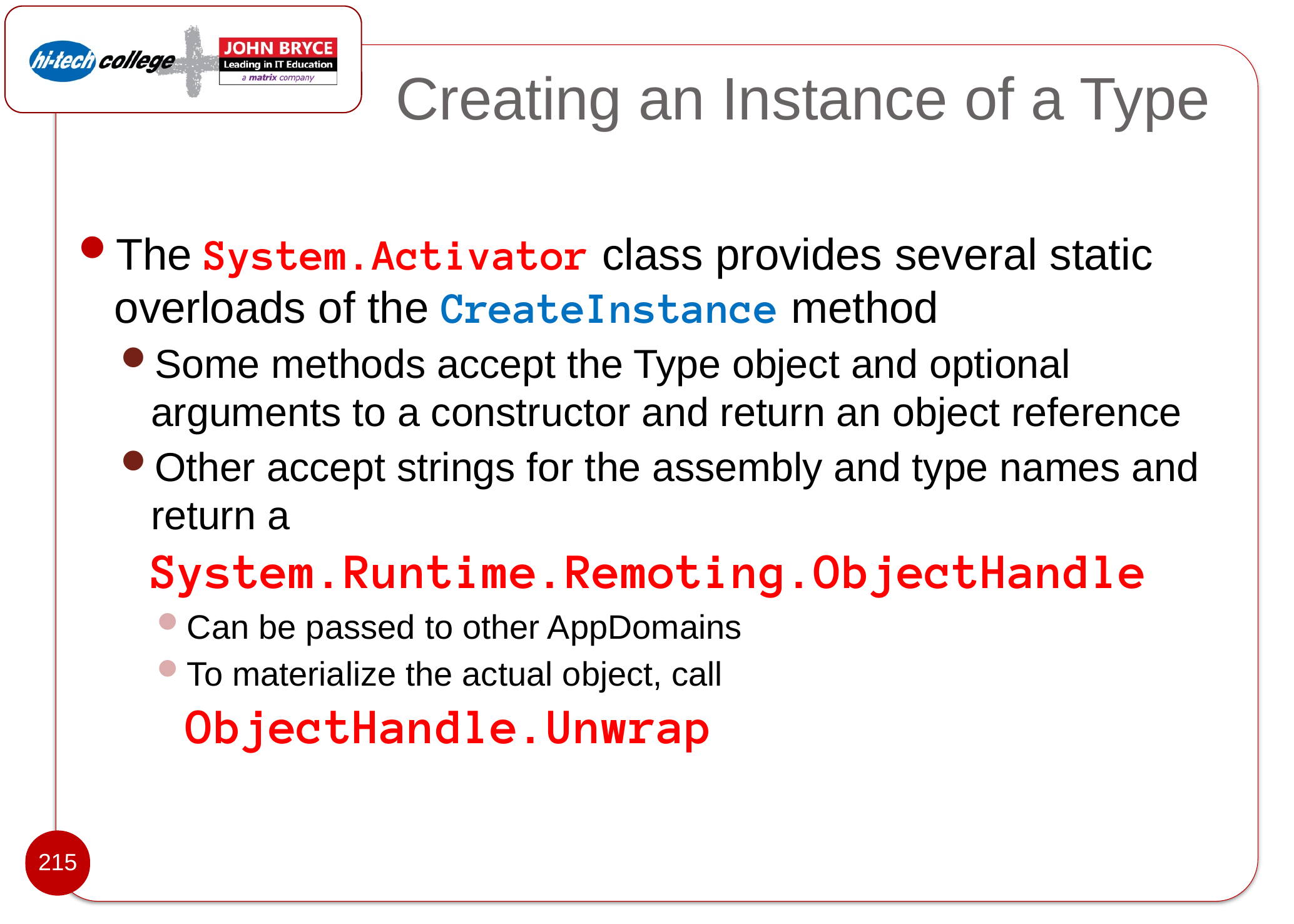

# Creating an Instance of a Type
The System.Activator class provides several static overloads of the CreateInstance method
Some methods accept the Type object and optional arguments to a constructor and return an object reference
Other accept strings for the assembly and type names and return a System.Runtime.Remoting.ObjectHandle
Can be passed to other AppDomains
To materialize the actual object, call ObjectHandle.Unwrap
215